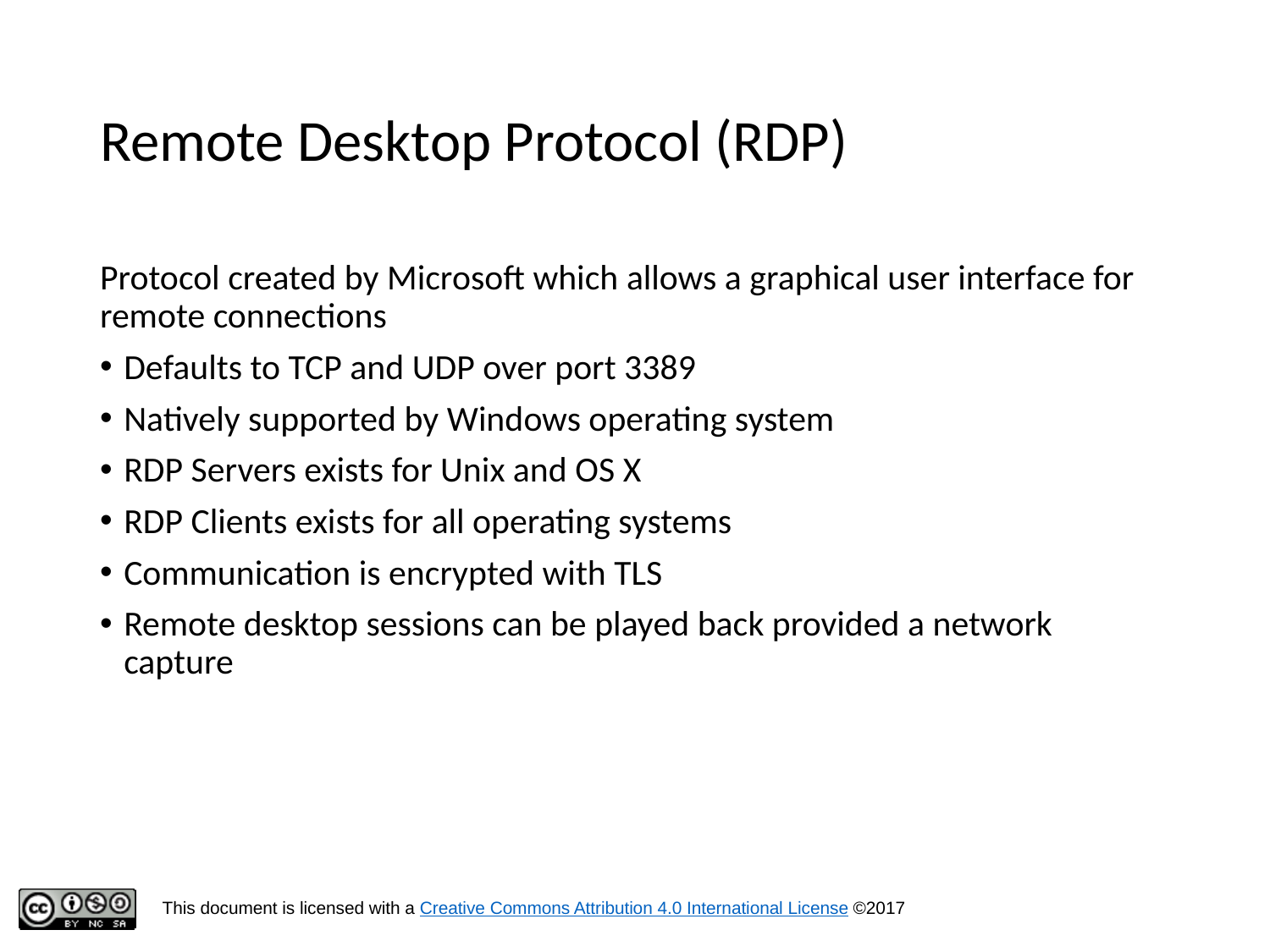

# Remote Desktop Protocol (RDP)
Protocol created by Microsoft which allows a graphical user interface for remote connections
Defaults to TCP and UDP over port 3389
Natively supported by Windows operating system
RDP Servers exists for Unix and OS X
RDP Clients exists for all operating systems
Communication is encrypted with TLS
Remote desktop sessions can be played back provided a network capture